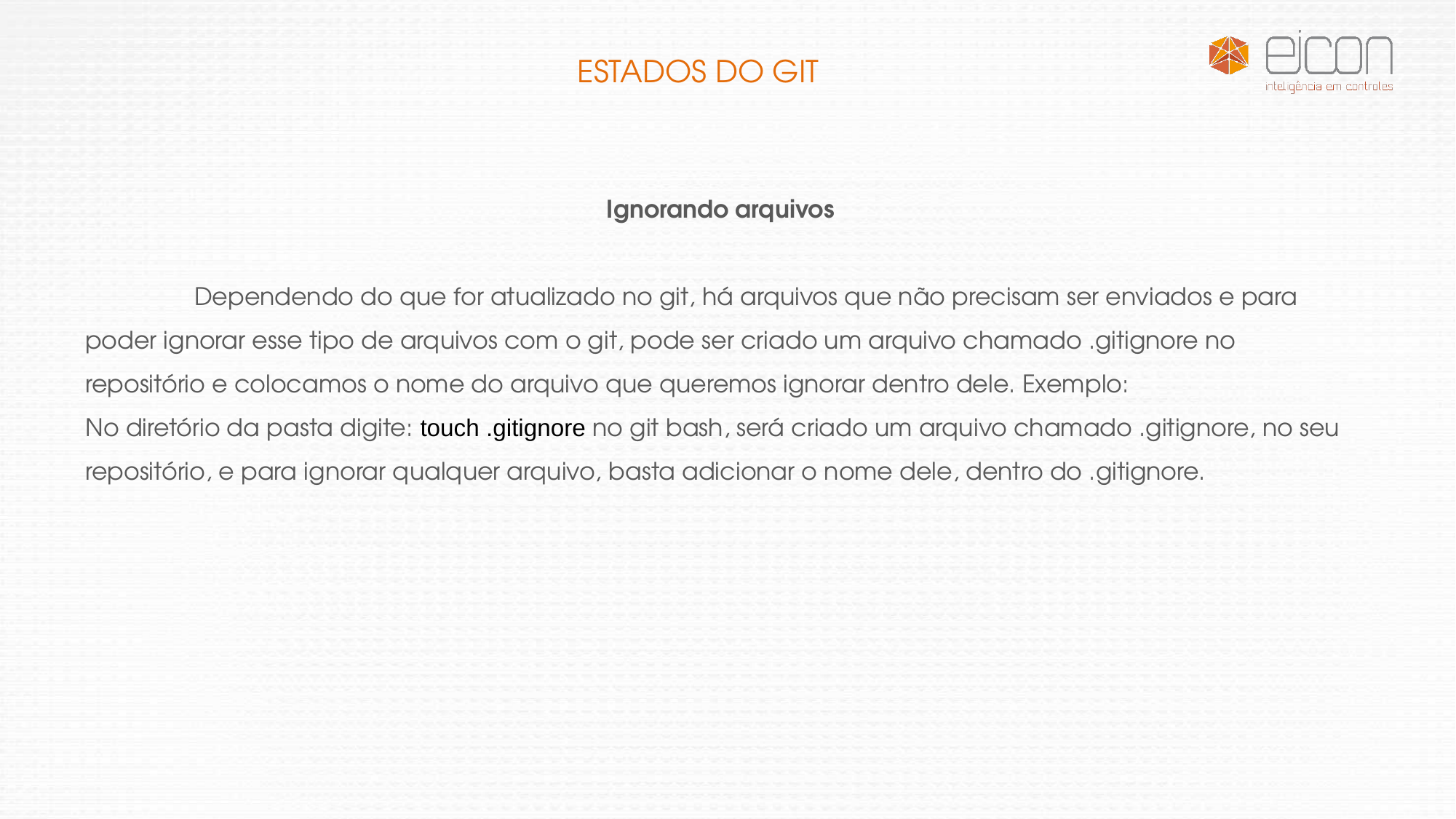

ESTADOS DO GIT
Ignorando arquivos

	Dependendo do que for atualizado no git, há arquivos que não precisam ser enviados e para poder ignorar esse tipo de arquivos com o git, pode ser criado um arquivo chamado .gitignore no repositório e colocamos o nome do arquivo que queremos ignorar dentro dele. Exemplo:
No diretório da pasta digite: touch .gitignore no git bash, será criado um arquivo chamado .gitignore, no seu repositório, e para ignorar qualquer arquivo, basta adicionar o nome dele, dentro do .gitignore.